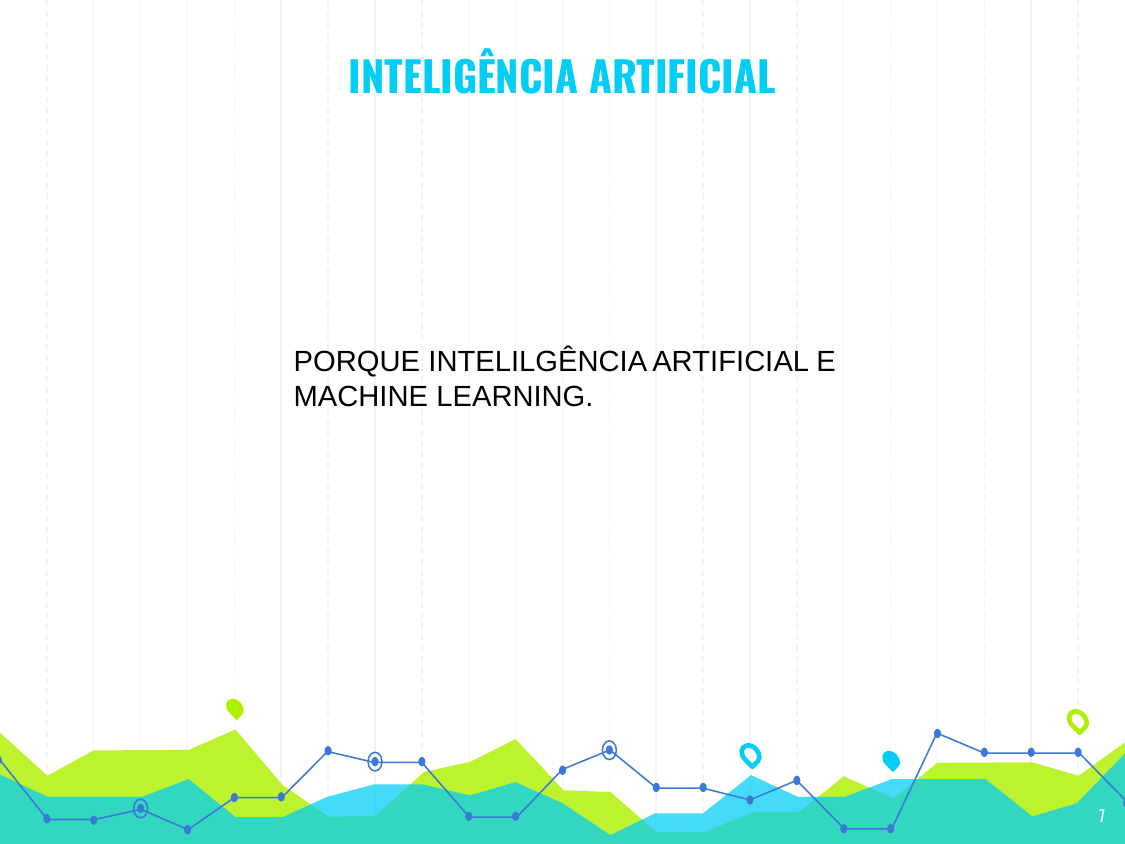

# INTELIGÊNCIA ARTIFICIAL
PORQUE INTELILGÊNCIA ARTIFICIAL E MACHINE LEARNING.
7